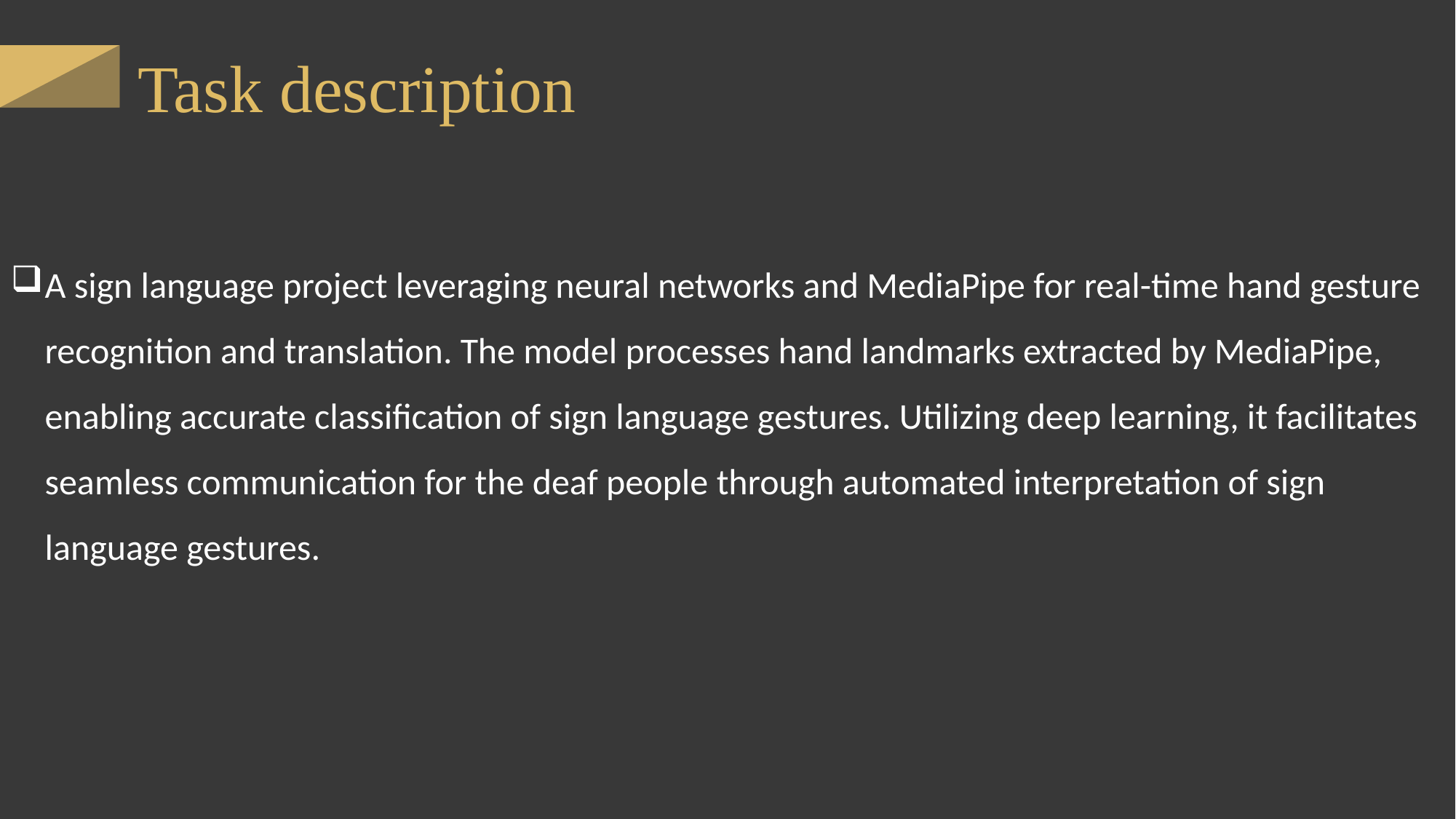

A sign language project leveraging neural networks and MediaPipe for real-time hand gesture recognition and translation. The model processes hand landmarks extracted by MediaPipe, enabling accurate classification of sign language gestures. Utilizing deep learning, it facilitates seamless communication for the deaf people through automated interpretation of sign language gestures.
Task description